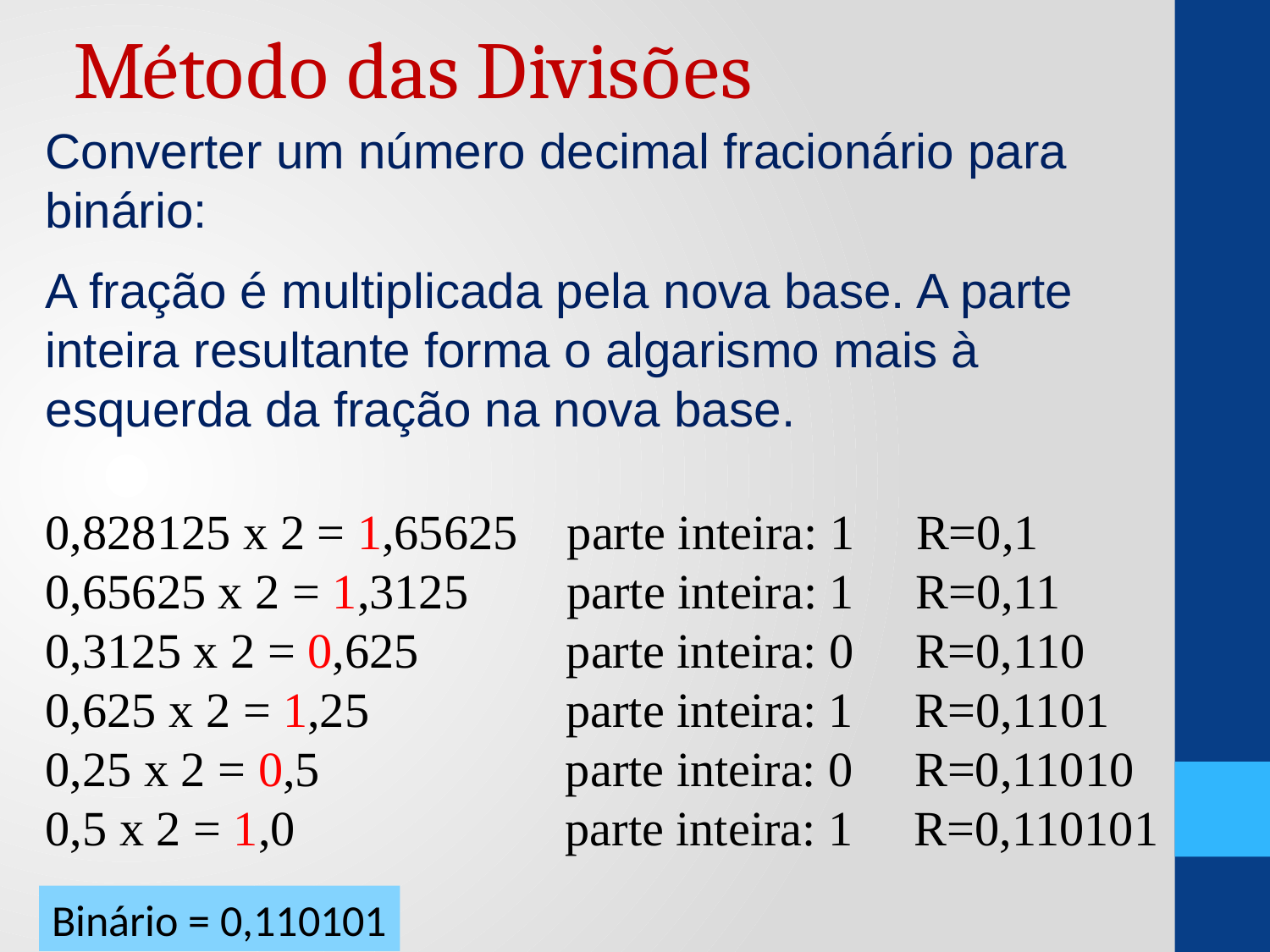

# Método das Divisões
Converter um número decimal fracionário para binário:

A fração é multiplicada pela nova base. A parte inteira resultante forma o algarismo mais à esquerda da fração na nova base.

0,828125 x 2 = 1,65625    parte inteira: 1     R=0,1
0,65625 x 2 = 1,3125        parte inteira: 1     R=0,11
0,3125 x 2 = 0,625            parte inteira: 0     R=0,110
0,625 x 2 = 1,25                parte inteira: 1     R=0,1101
0,25 x 2 = 0,5                    parte inteira: 0     R=0,11010
0,5 x 2 = 1,0                      parte inteira: 1     R=0,110101

Binário = 0,110101